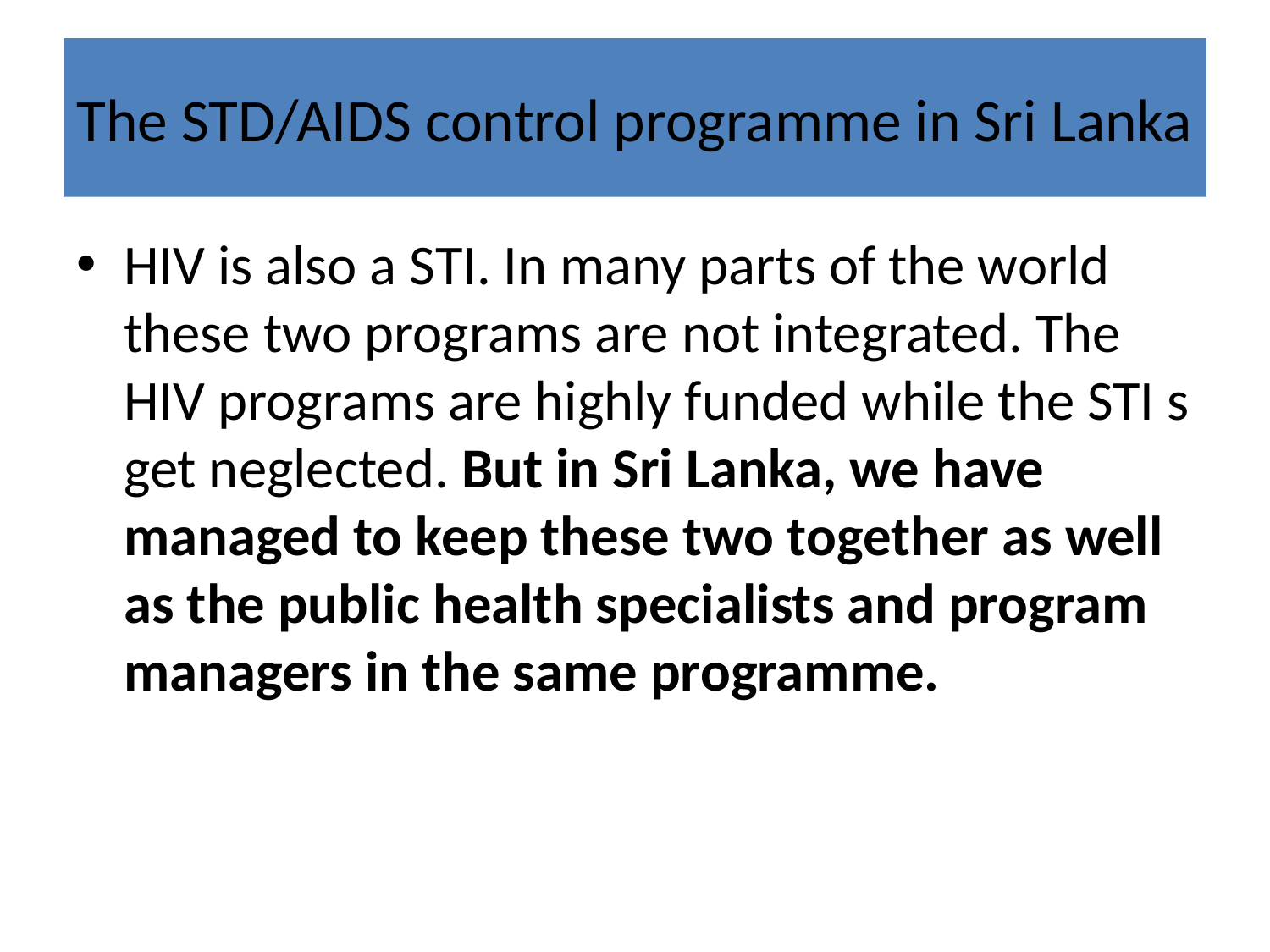

# The STD/AIDS control programme in Sri Lanka
HIV is also a STI. In many parts of the world these two programs are not integrated. The HIV programs are highly funded while the STI s get neglected. But in Sri Lanka, we have managed to keep these two together as well as the public health specialists and program managers in the same programme.